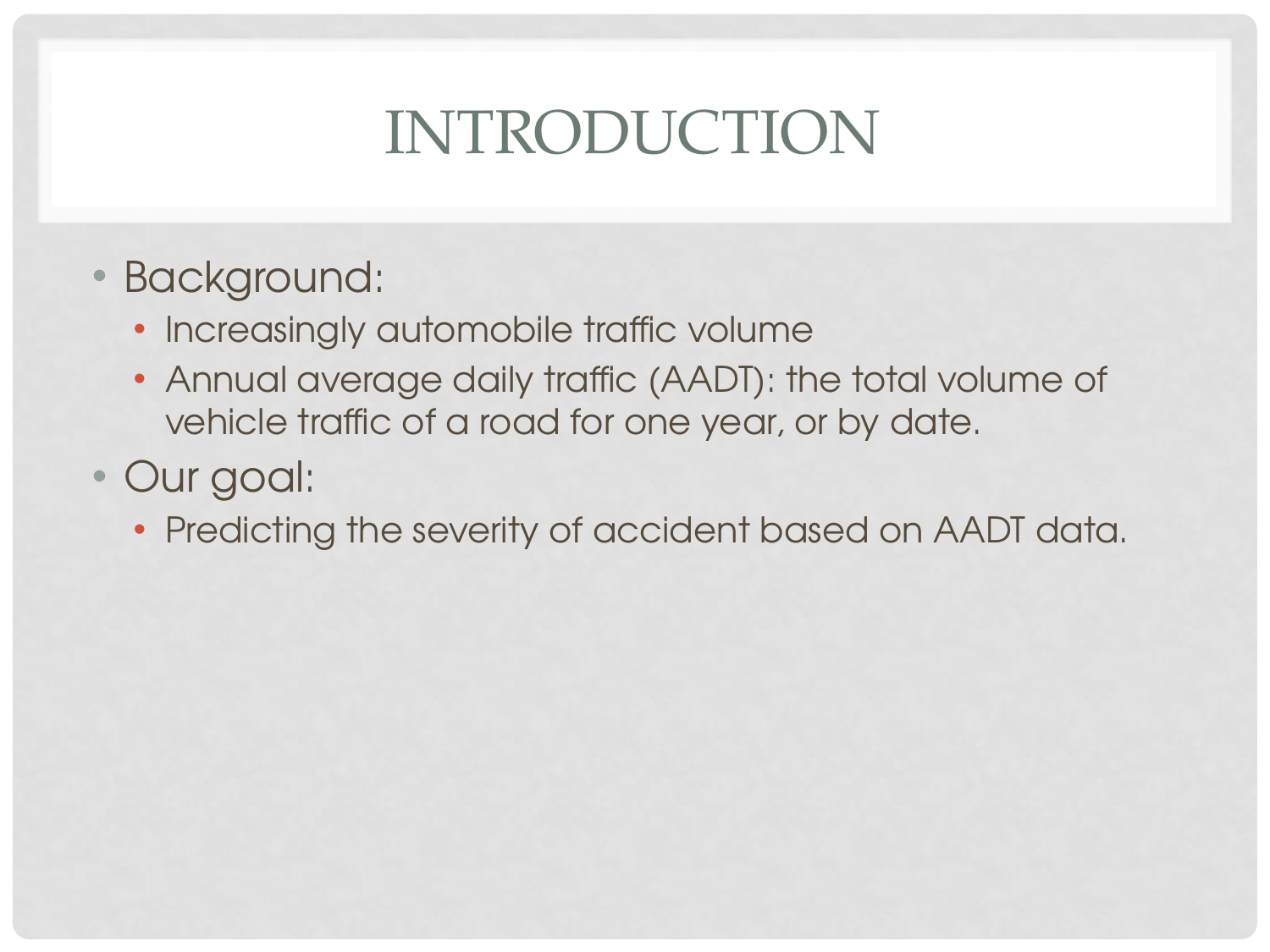

# Introduction
Background:
Increasingly automobile traffic volume
Annual average daily traffic (AADT): the total volume of vehicle traffic of a road for one year, or by date.
Our goal:
Predicting the severity of accident based on AADT data.